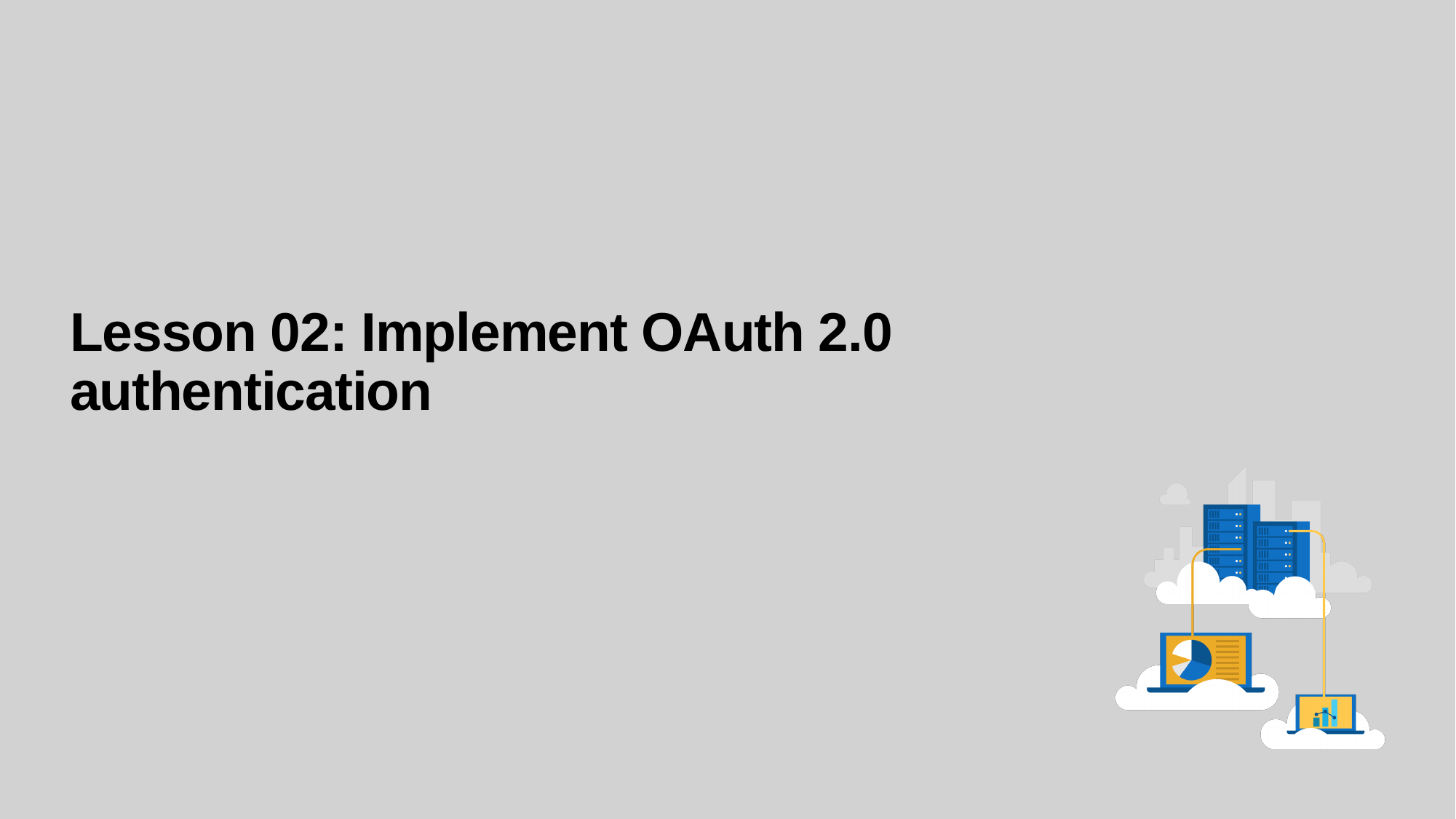

# Lesson 02: Implement OAuth 2.0 authentication